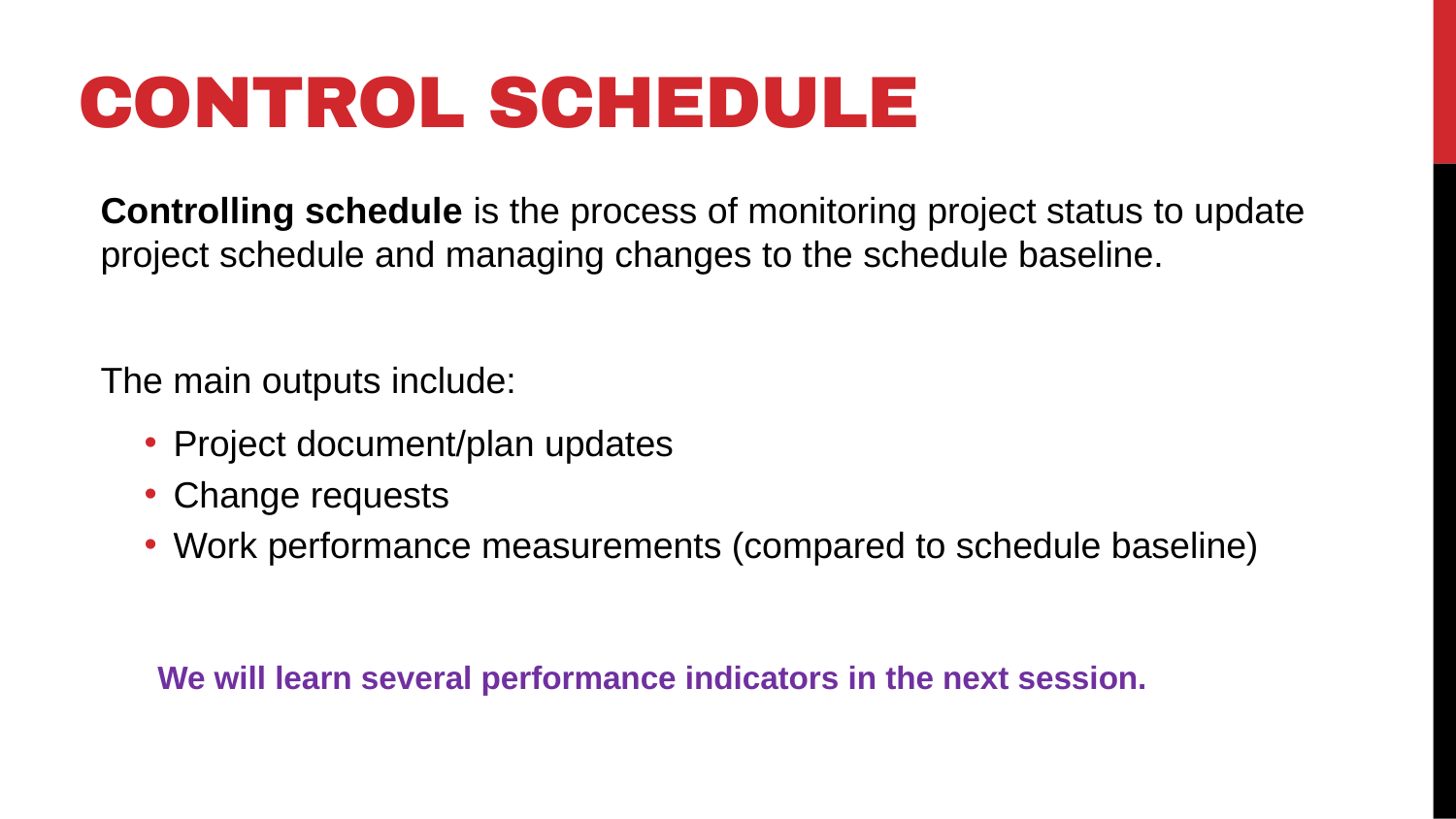

# Control schedule
Controlling schedule is the process of monitoring project status to update project schedule and managing changes to the schedule baseline.

The main outputs include:
Project document/plan updates
Change requests
Work performance measurements (compared to schedule baseline)
We will learn several performance indicators in the next session.